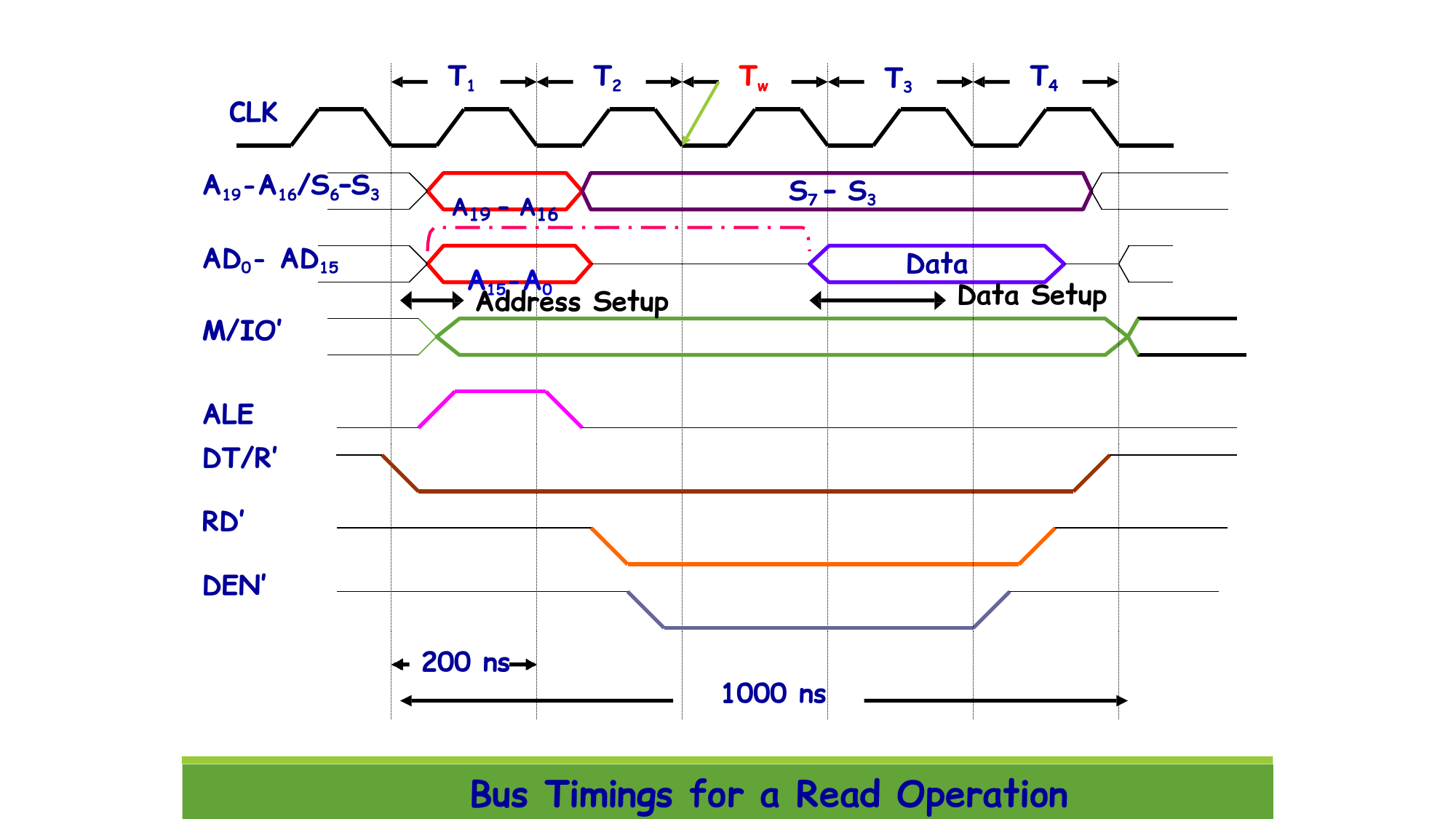

T1
T2
Tw
T4
T3

CLK

A19-A16/S6–S3
S7 – S3

A19 – A16
A15-A0

AD0- AD15
Data

Data Setup

Address Setup

M/IO’

ALE  DT/R’
RD’  DEN’

200 ns

1000 ns

Bus Timings for a Read Operation